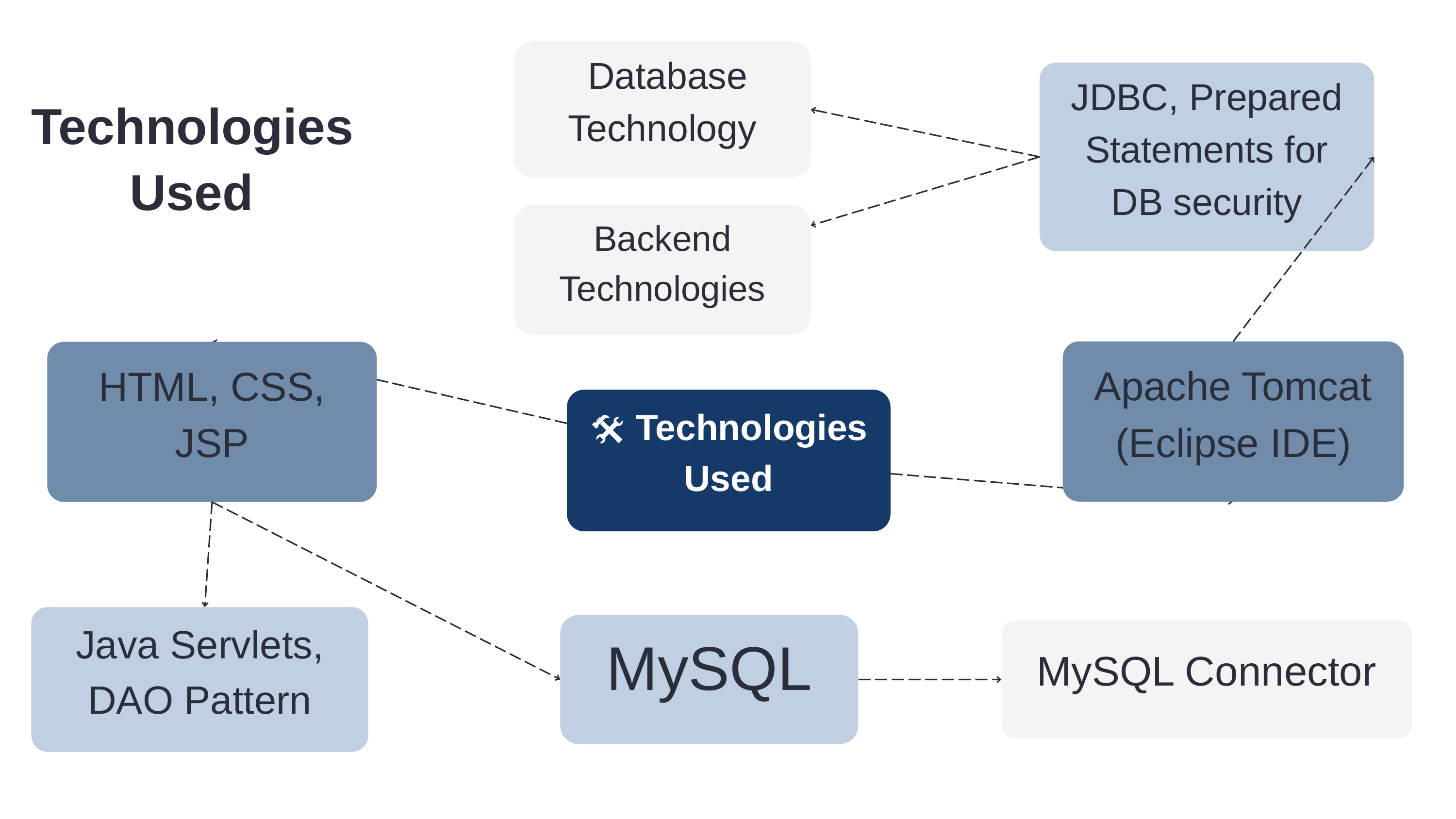

Database Technology

JDBC, Prepared Statements for DB security
Technologies
       Used

Backend Technologies

Apache Tomcat (Eclipse IDE)

HTML, CSS, JSP

🛠 Technologies Used

Java Servlets, DAO Pattern

MySQL

MySQL Connector